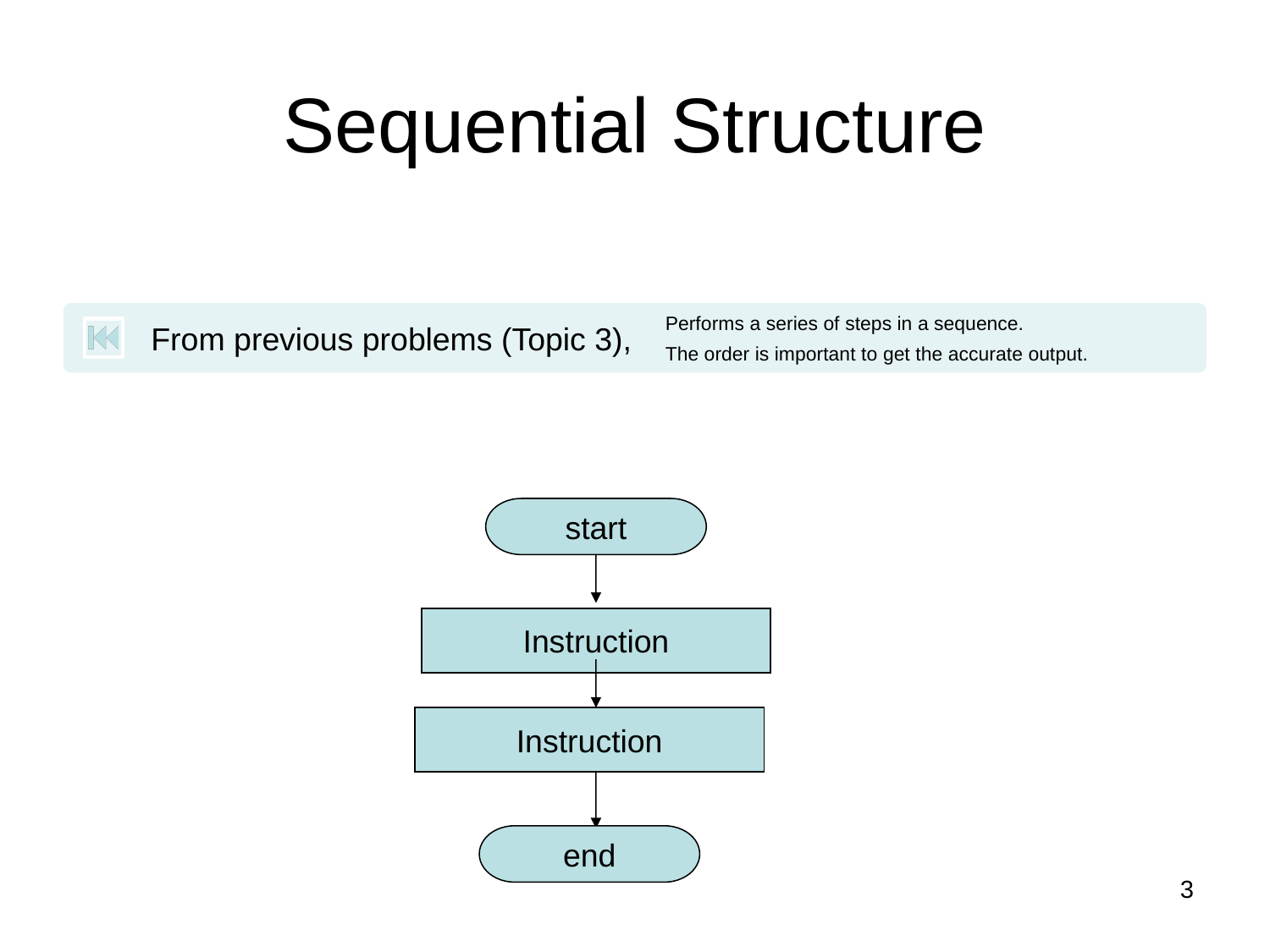

# Sequential Structure
From previous problems (Topic 3),
Performs a series of steps in a sequence.
The order is important to get the accurate output.
start

Instruction

Instruction

end
3